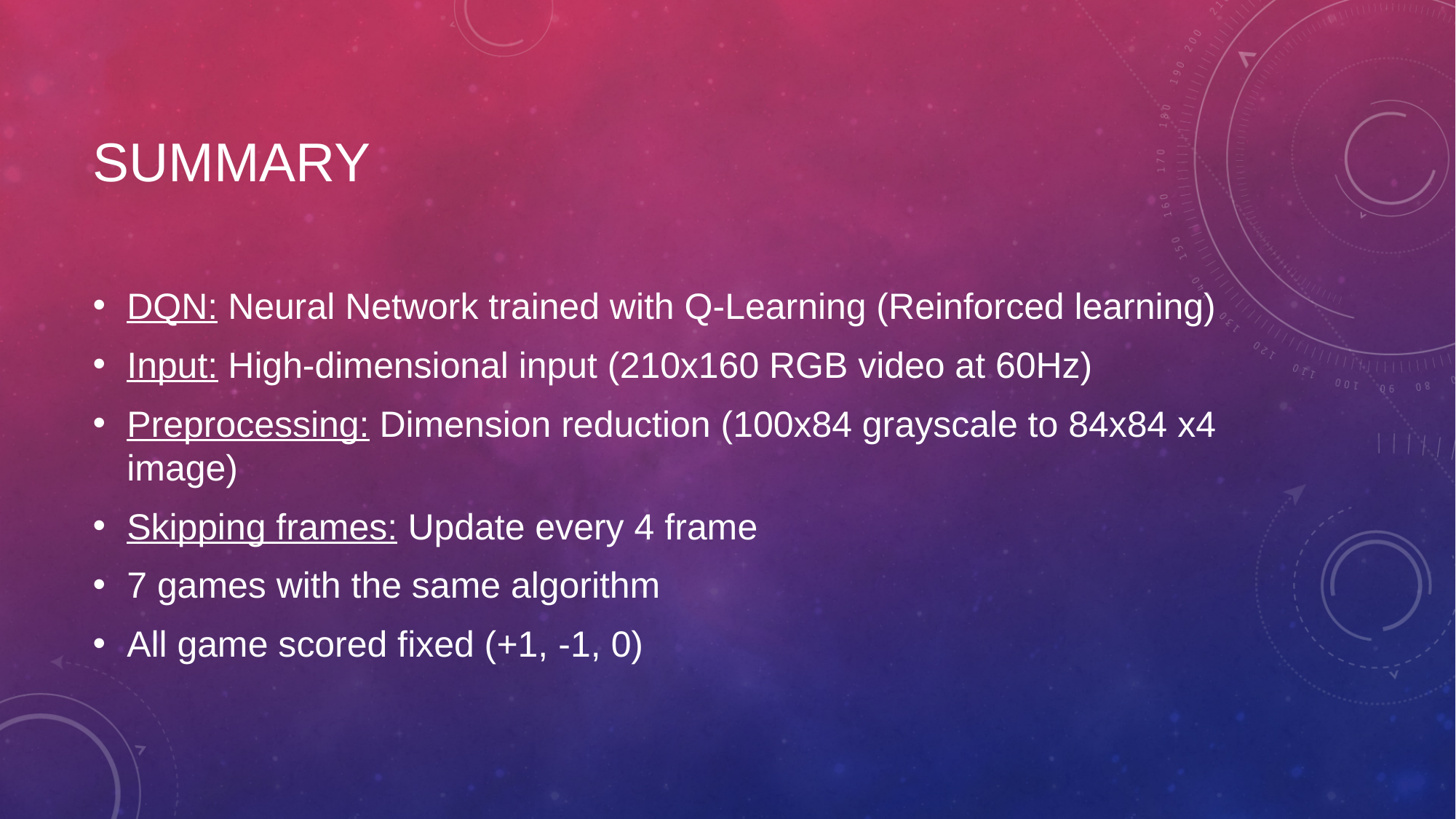

# summary
DQN: Neural Network trained with Q-Learning (Reinforced learning)
Input: High-dimensional input (210x160 RGB video at 60Hz)
Preprocessing: Dimension reduction (100x84 grayscale to 84x84 x4 image)
Skipping frames: Update every 4 frame
7 games with the same algorithm
All game scored fixed (+1, -1, 0)